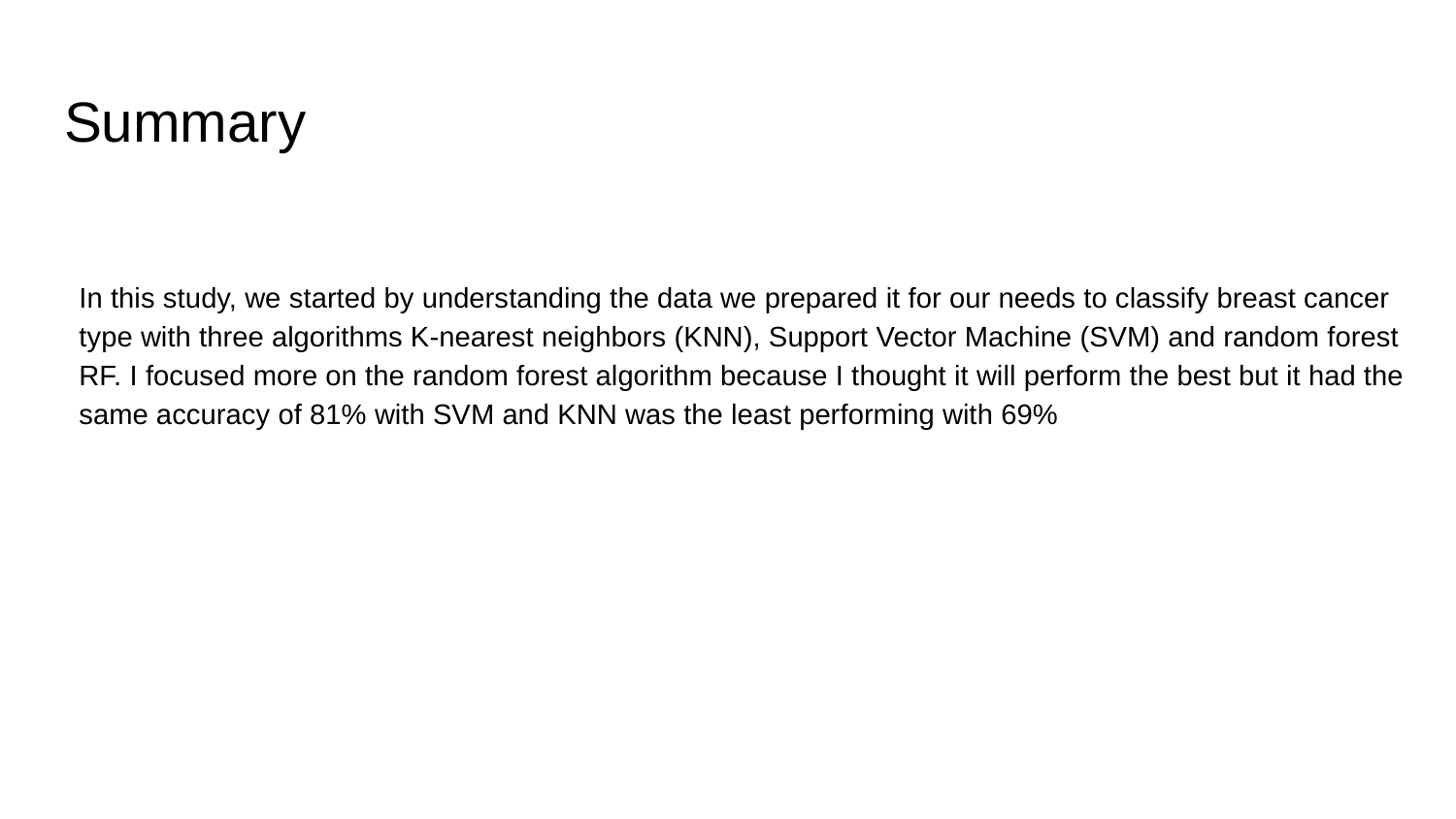

# Summary
In this study, we started by understanding the data we prepared it for our needs to classify breast cancer type with three algorithms K-nearest neighbors (KNN), Support Vector Machine (SVM) and random forest RF. I focused more on the random forest algorithm because I thought it will perform the best but it had the same accuracy of 81% with SVM and KNN was the least performing with 69%